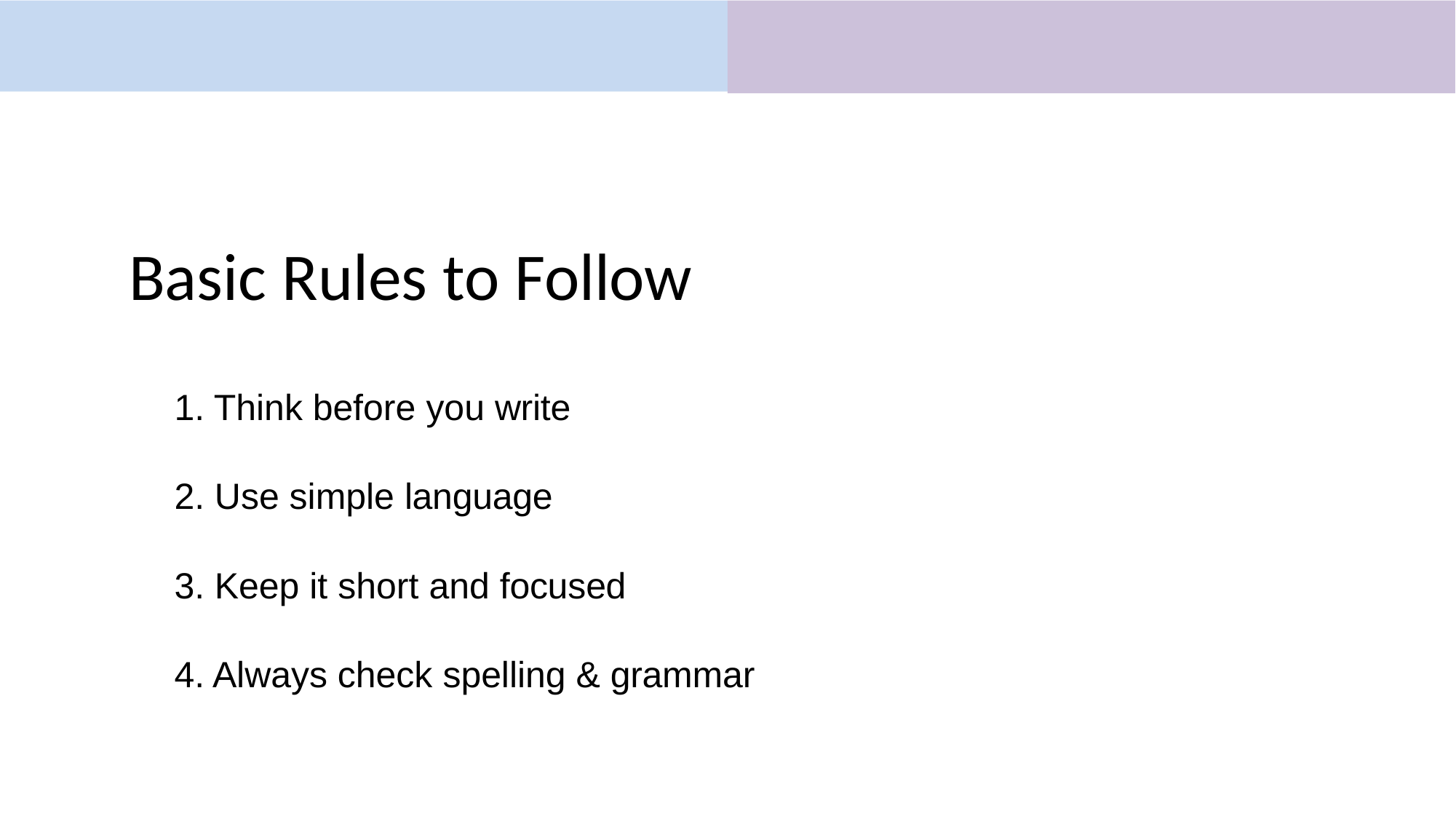

# Basic Rules to Follow
Think before you write

Use simple language

Keep it short and focused

Always check spelling & grammar